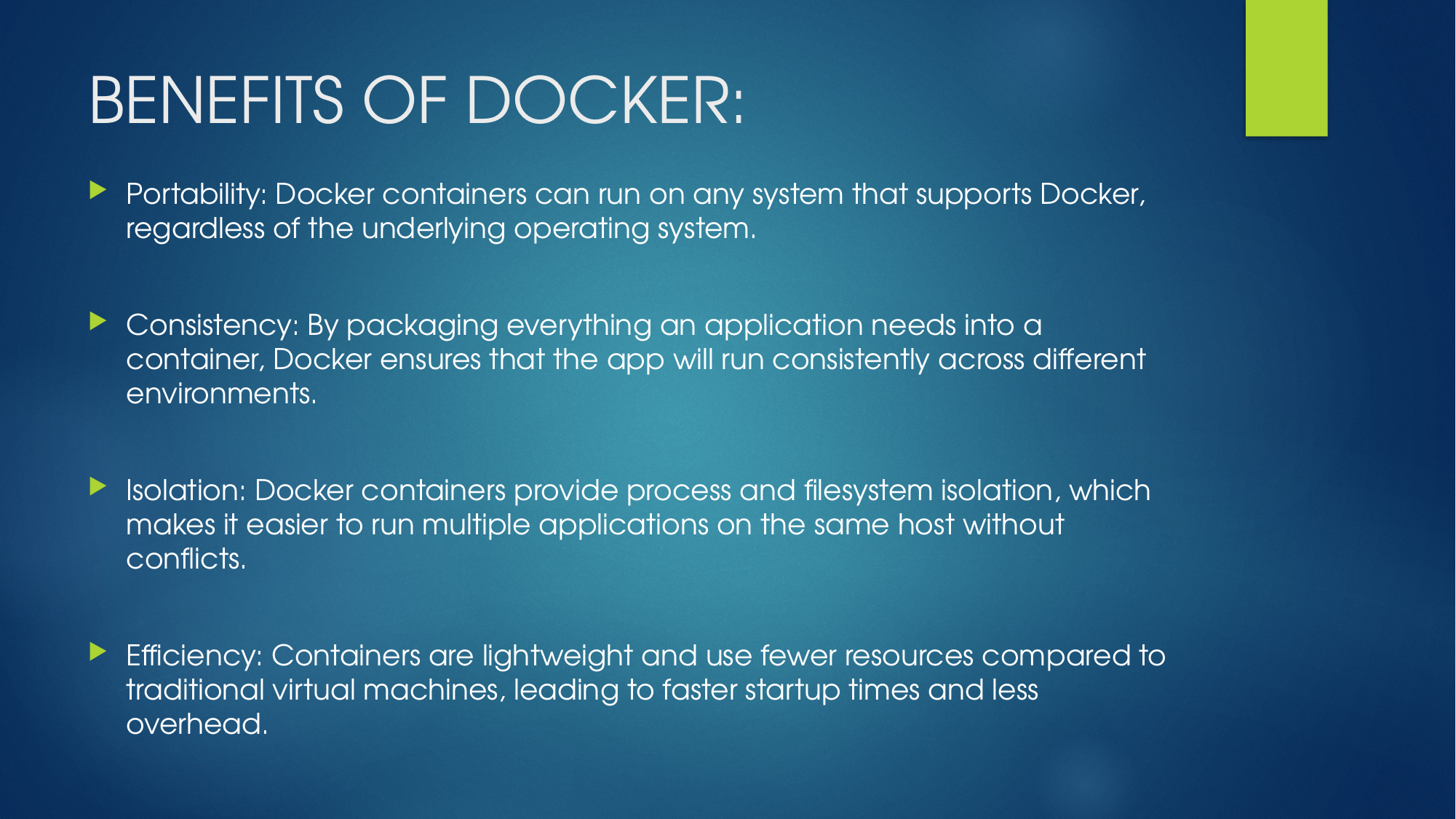

# BENEFITS OF DOCKER:
Portability: Docker containers can run on any system that supports Docker, regardless of the underlying operating system.

Consistency: By packaging everything an application needs into a container, Docker ensures that the app will run consistently across different environments.

Isolation: Docker containers provide process and filesystem isolation, which makes it easier to run multiple applications on the same host without conflicts.

Efficiency: Containers are lightweight and use fewer resources compared to traditional virtual machines, leading to faster startup times and less overhead.